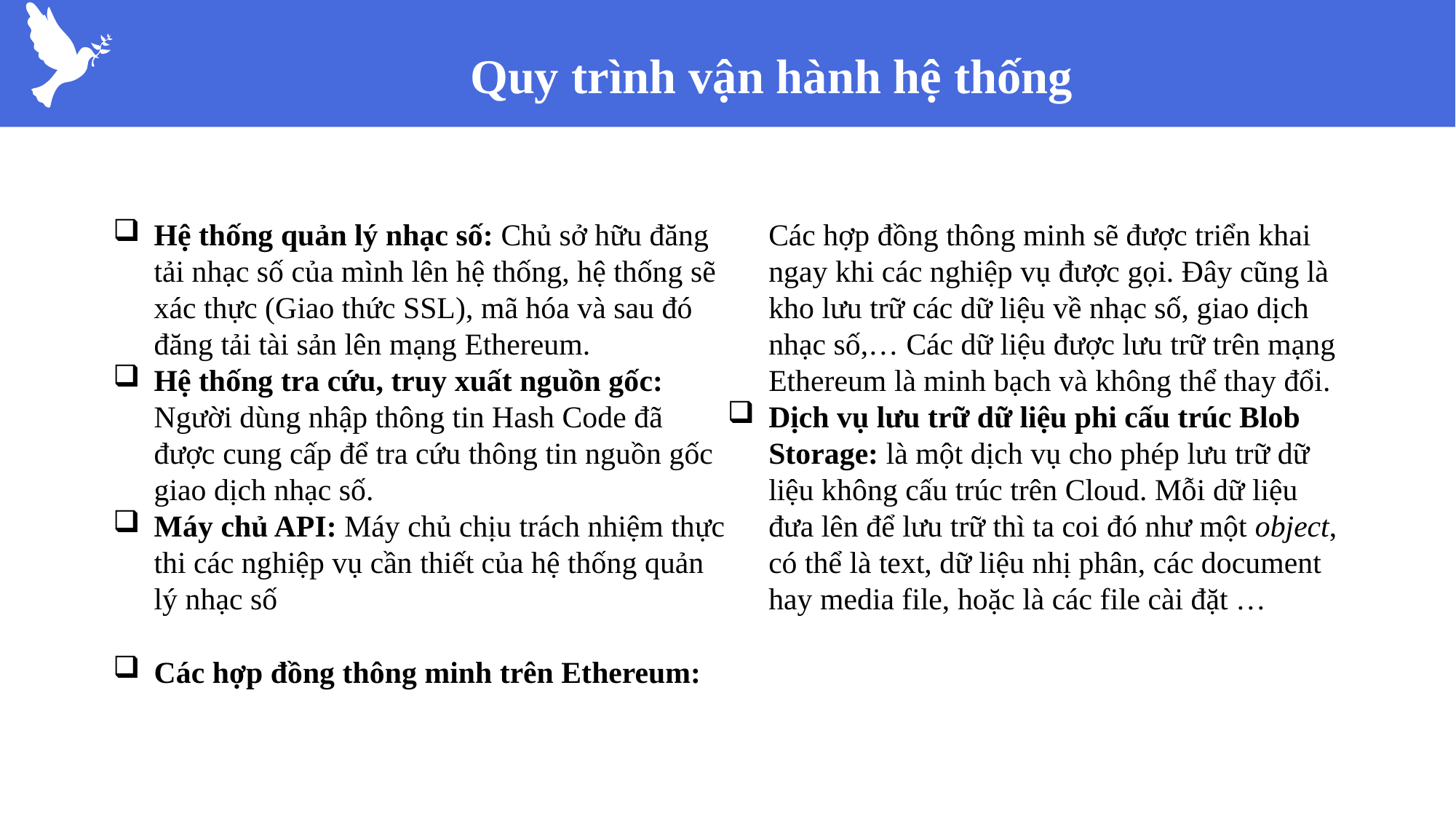

Quy trình vận hành hệ thống
Hệ thống quản lý nhạc số: Chủ sở hữu đăng tải nhạc số của mình lên hệ thống, hệ thống sẽ xác thực (Giao thức SSL), mã hóa và sau đó đăng tải tài sản lên mạng Ethereum.
Hệ thống tra cứu, truy xuất nguồn gốc: Người dùng nhập thông tin Hash Code đã được cung cấp để tra cứu thông tin nguồn gốc giao dịch nhạc số.
Máy chủ API: Máy chủ chịu trách nhiệm thực thi các nghiệp vụ cần thiết của hệ thống quản lý nhạc số

Các hợp đồng thông minh trên Ethereum: Các hợp đồng thông minh sẽ được triển khai ngay khi các nghiệp vụ được gọi. Đây cũng là kho lưu trữ các dữ liệu về nhạc số, giao dịch nhạc số,… Các dữ liệu được lưu trữ trên mạng Ethereum là minh bạch và không thể thay đổi.
Dịch vụ lưu trữ dữ liệu phi cấu trúc Blob Storage: là một dịch vụ cho phép lưu trữ dữ liệu không cấu trúc trên Cloud. Mỗi dữ liệu đưa lên để lưu trữ thì ta coi đó như một object, có thể là text, dữ liệu nhị phân, các document hay media file, hoặc là các file cài đặt …